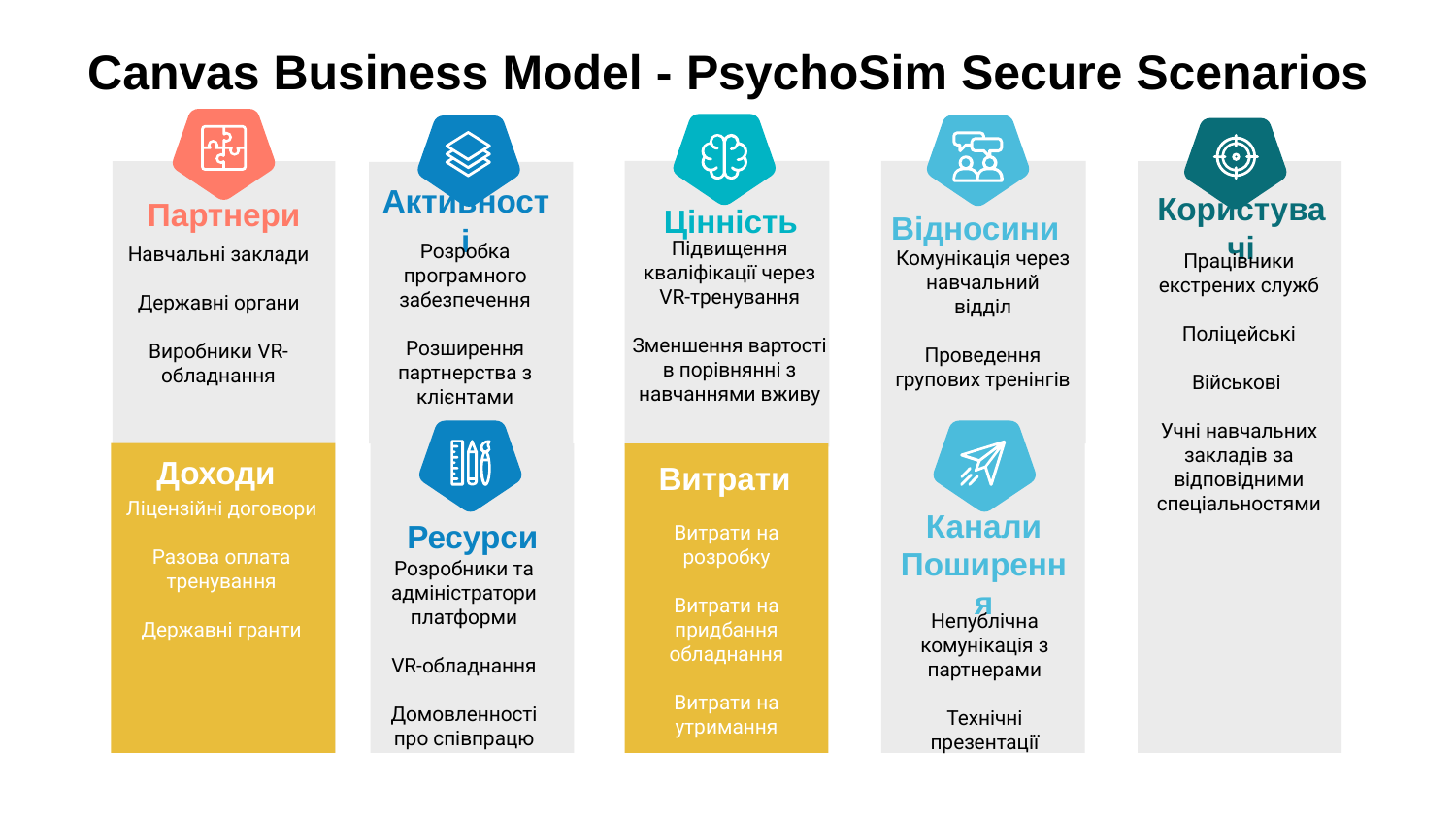

# Canvas Business Model - PsychoSim Secure Scenarios

Партнери
Активності
Цінність
Відносини
Користувачі
Підвищення кваліфікації через VR-тренування

Зменшення вартості в порівнянні з навчаннями вживу
Розробка програмного забезпечення

Розширення партнерства з клієнтами

Навчальні заклади
Державні органи

Виробники VR-обладнання

Комунікація через навчальний відділ

Проведення групових тренінгів

Працівники екстрених служб

Поліцейські
Військові
Учні навчальних закладів за відповідними спеціальностями

Доходи
Витрати
Ліцензійні договори

Разова оплата тренування

Державні гранти
Витрати на розробку

Витрати на придбання обладнання

Витрати на утримання
Ресурси
Канали Поширення
Розробники та адміністратори платформи

VR-обладнання

Домовленності про співпрацю
Непублічна комунікація з партнерами

Технічні презентації